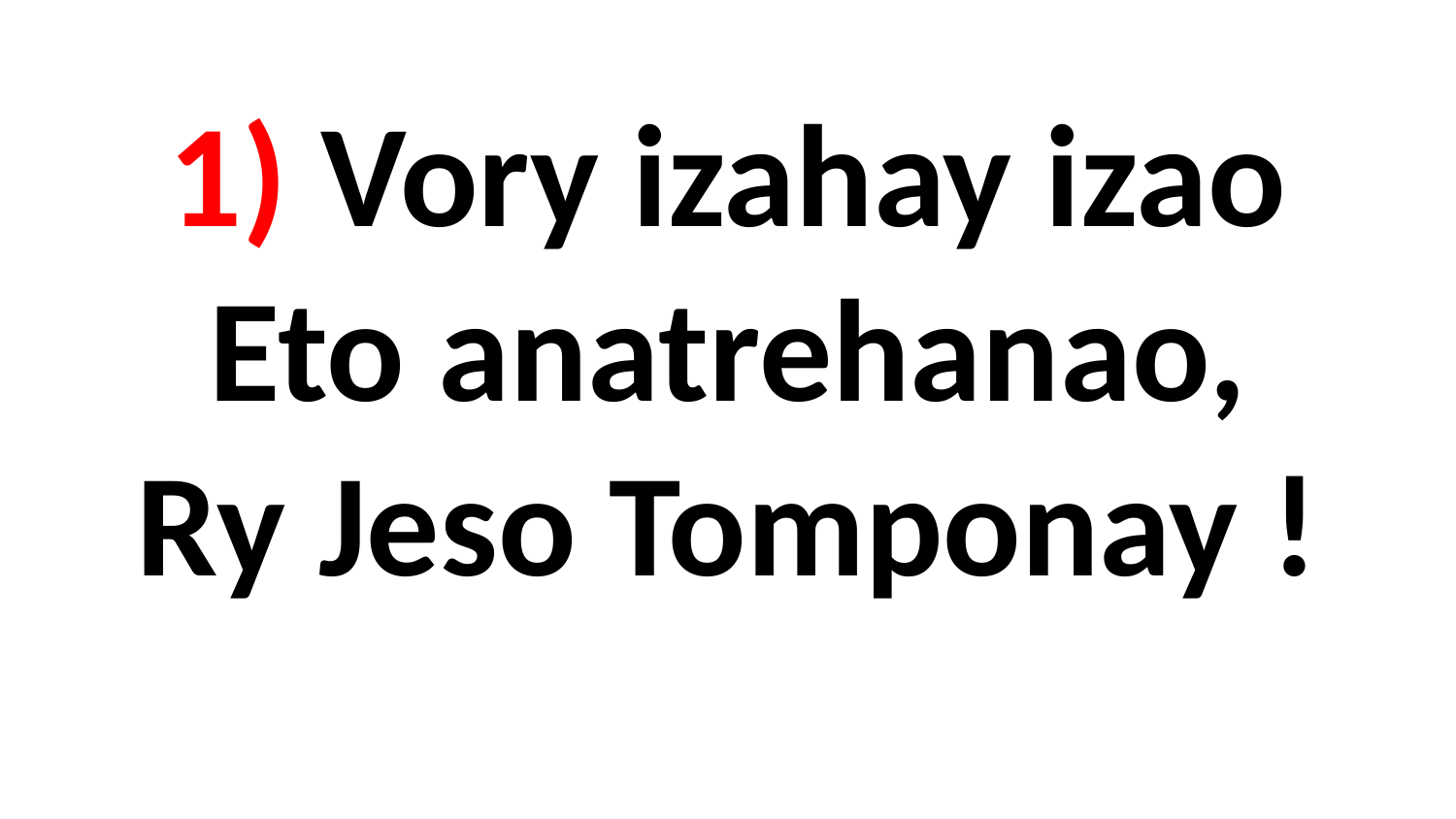

# 1) Vory izahay izao Eto anatrehanao, Ry Jeso Tomponay !